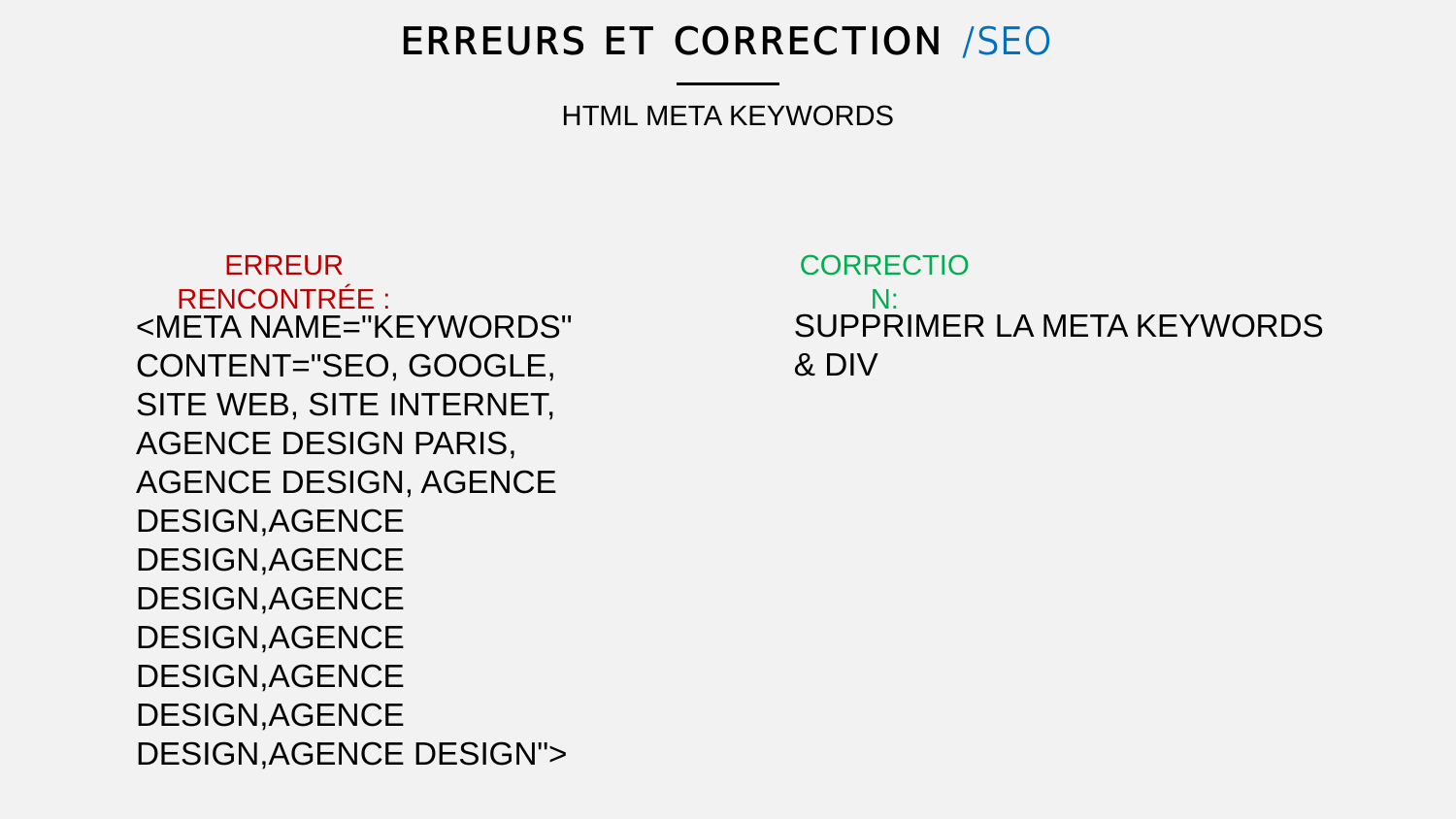

# Erreurs et correction /SEO
HTML META KEYWORDS

ERREUR RENCONTRÉE :
CORRECTION:
SUPPRIMER LA META KEYWORDS & DIV
<META NAME="KEYWORDS" CONTENT="SEO, GOOGLE, SITE WEB, SITE INTERNET, AGENCE DESIGN PARIS, AGENCE DESIGN, AGENCE DESIGN,AGENCE DESIGN,AGENCE DESIGN,AGENCE DESIGN,AGENCE DESIGN,AGENCE DESIGN,AGENCE DESIGN,AGENCE DESIGN">